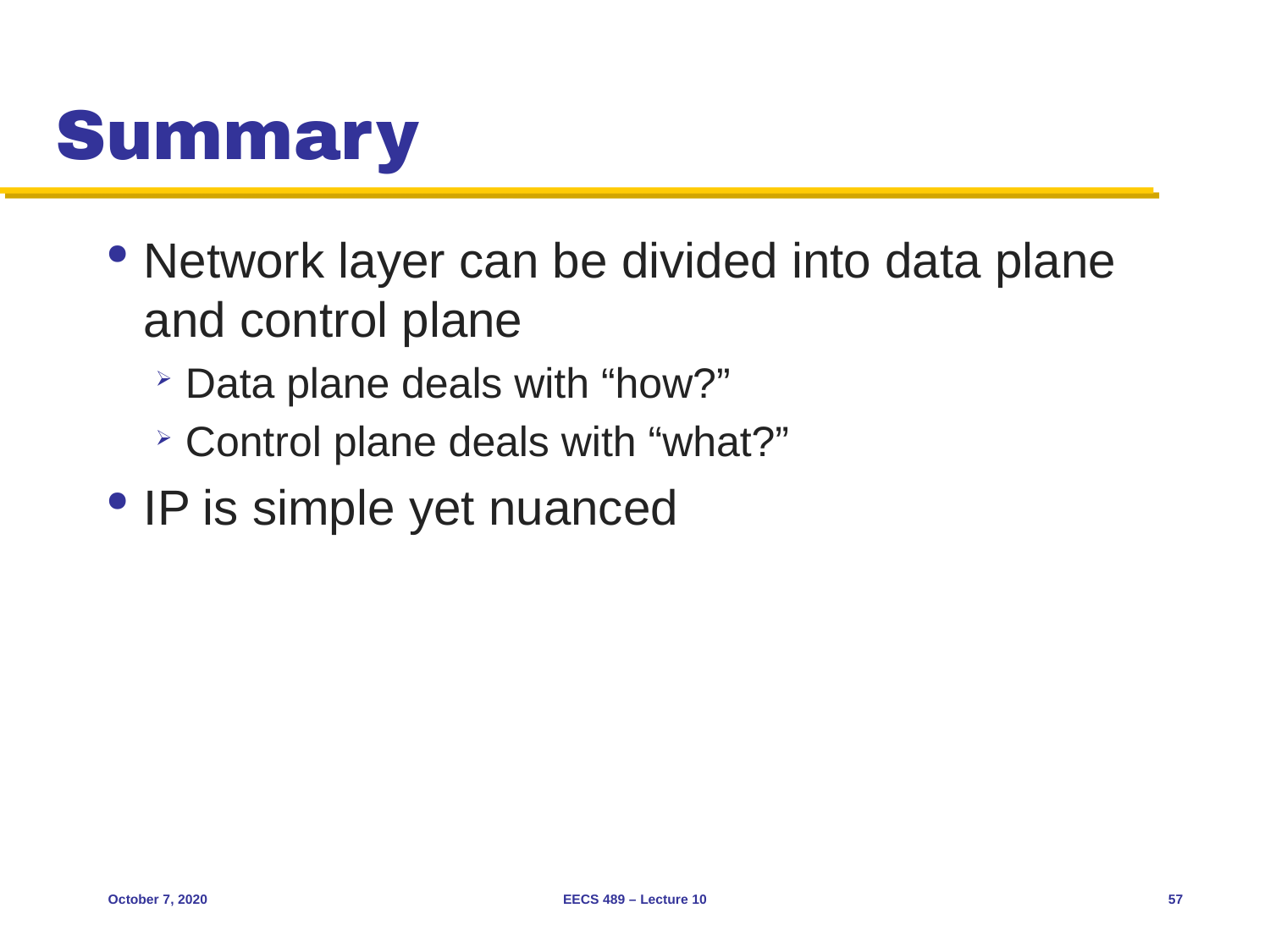

# Summary
Network layer can be divided into data plane and control plane
Data plane deals with “how?”
Control plane deals with “what?”
IP is simple yet nuanced

October 7, 2020
EECS 489 – Lecture 10
57